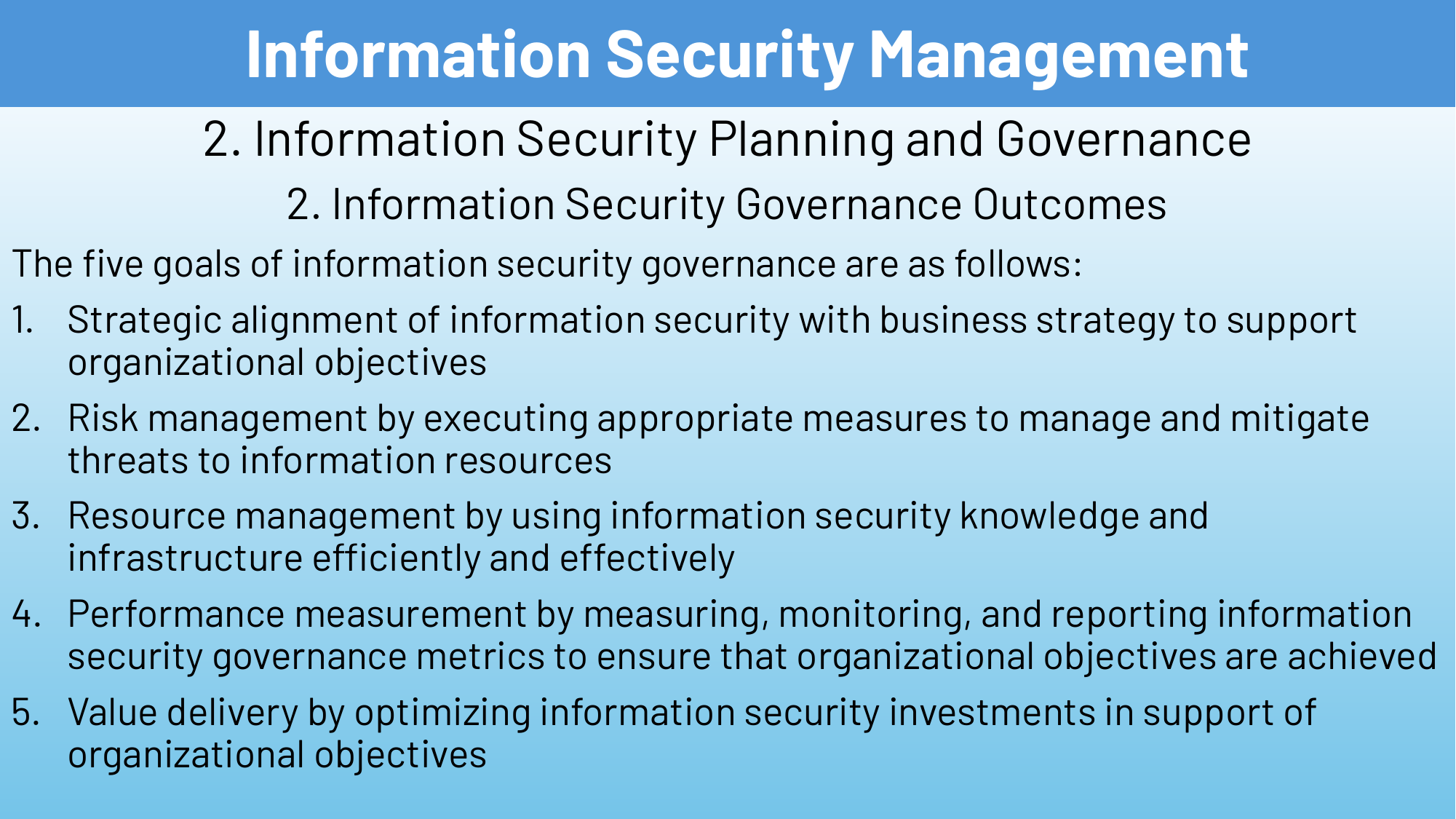

Information Security Management
2. Information Security Planning and Governance
2. Information Security Governance Outcomes
The five goals of information security governance are as follows:
Strategic alignment of information security with business strategy to support organizational objectives
Risk management by executing appropriate measures to manage and mitigate threats to information resources
Resource management by using information security knowledge and infrastructure efficiently and effectively
Performance measurement by measuring, monitoring, and reporting information security governance metrics to ensure that organizational objectives are achieved
Value delivery by optimizing information security investments in support of organizational objectives